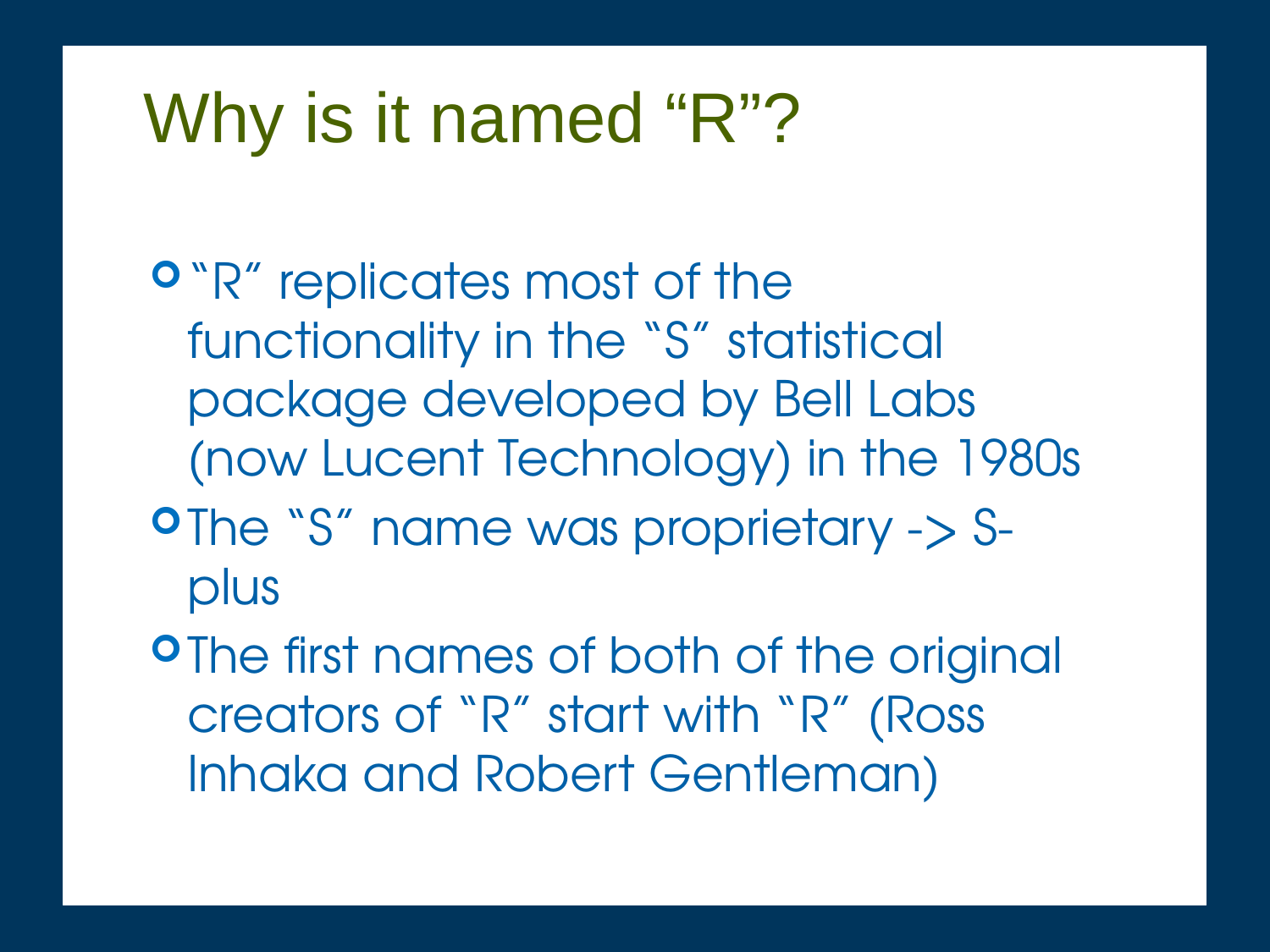

# Why is it named “R”?
“R” replicates most of the functionality in the “S” statistical package developed by Bell Labs (now Lucent Technology) in the 1980s
The “S” name was proprietary -> S-plus
The first names of both of the original creators of “R” start with “R” (Ross Inhaka and Robert Gentleman)